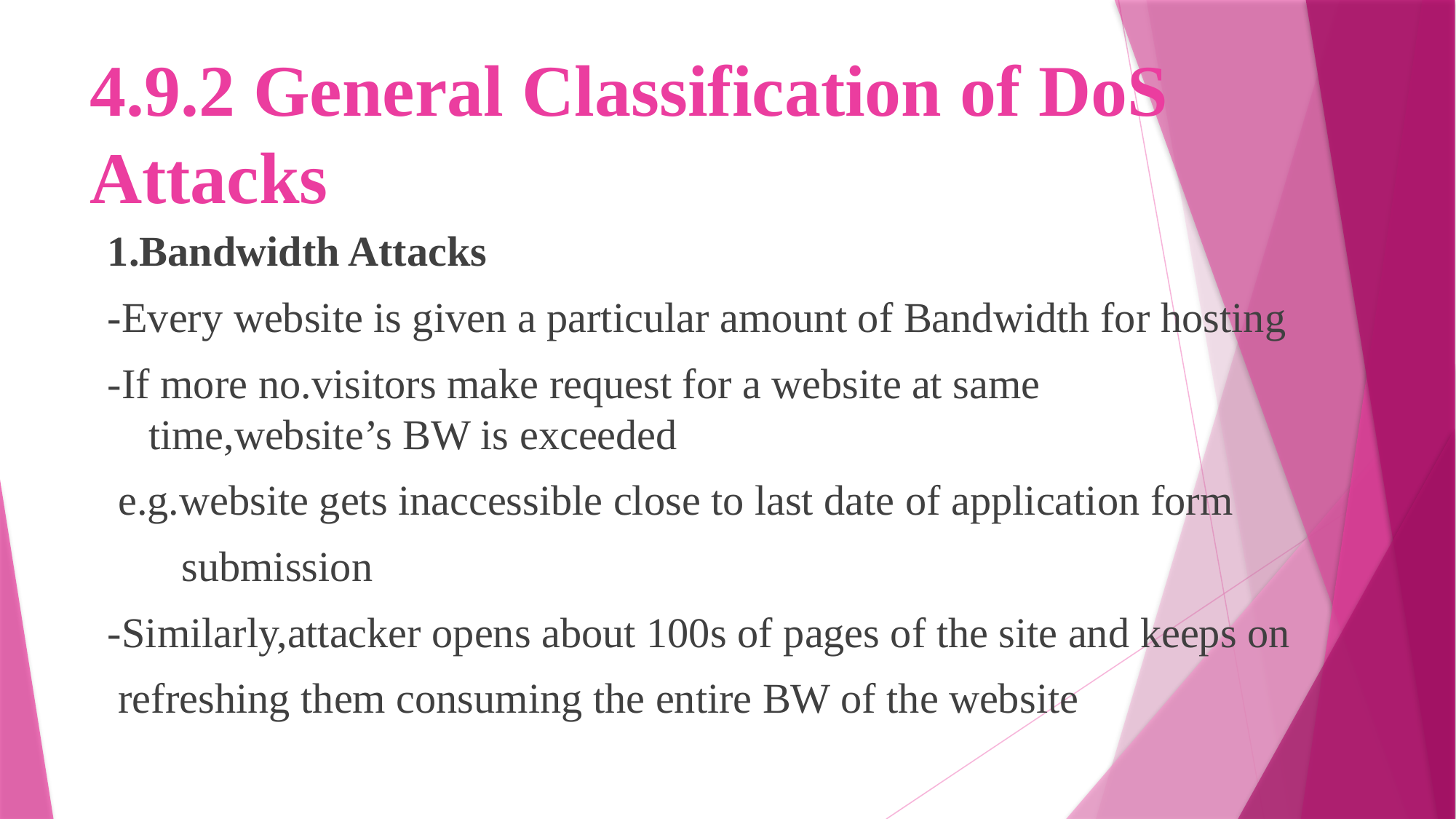

# 4.9.2 General Classification of DoS Attacks

1.Bandwidth Attacks
-Every website is given a particular amount of Bandwidth for hosting
-If more no.visitors make request for a website at same time,website’s BW is exceeded
 e.g.website gets inaccessible close to last date of application form
       submission
-Similarly,attacker opens about 100s of pages of the site and keeps on
 refreshing them consuming the entire BW of the website